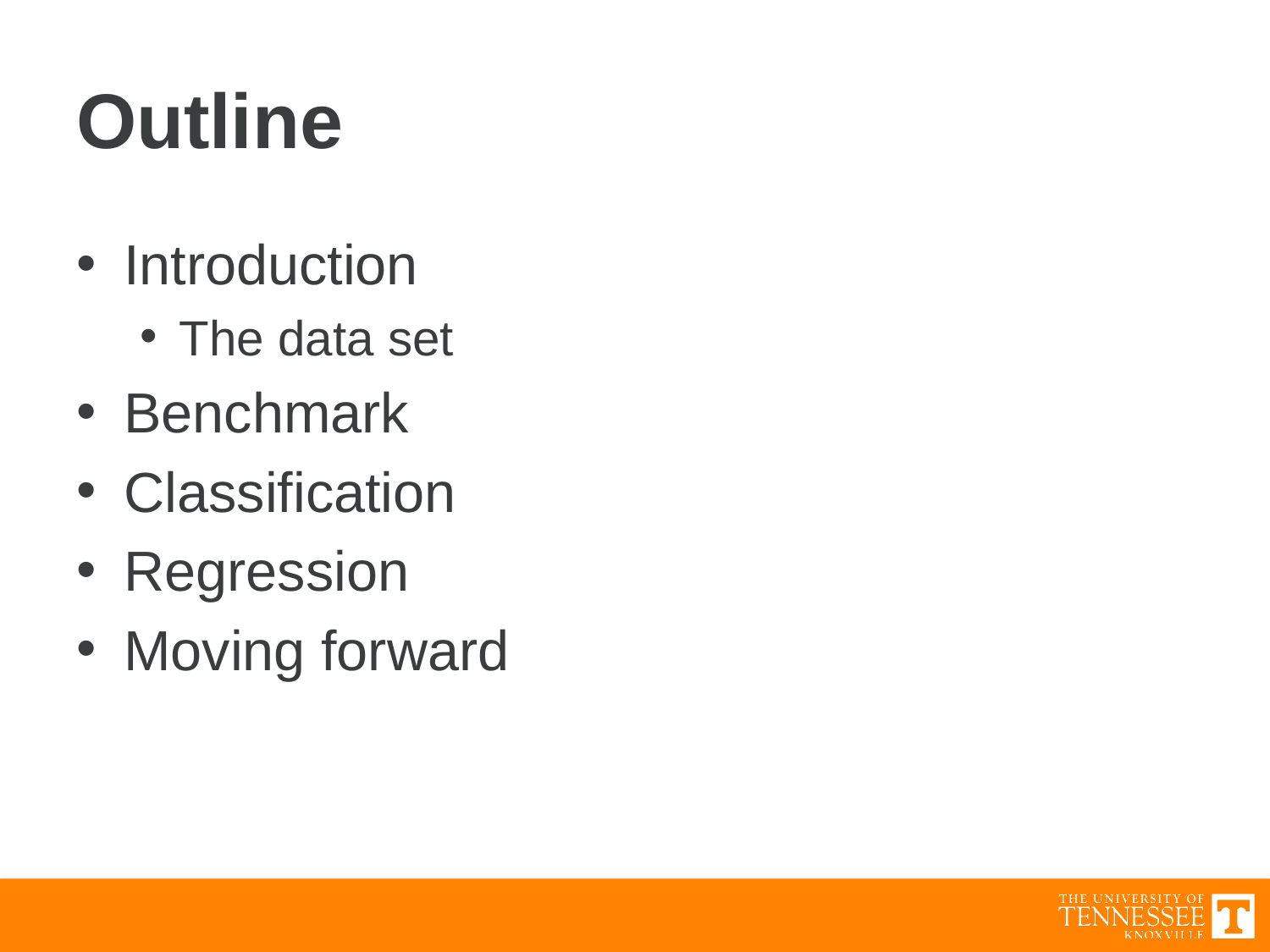

# Outline
Introduction
The data set
Benchmark
Classification
Regression
Moving forward